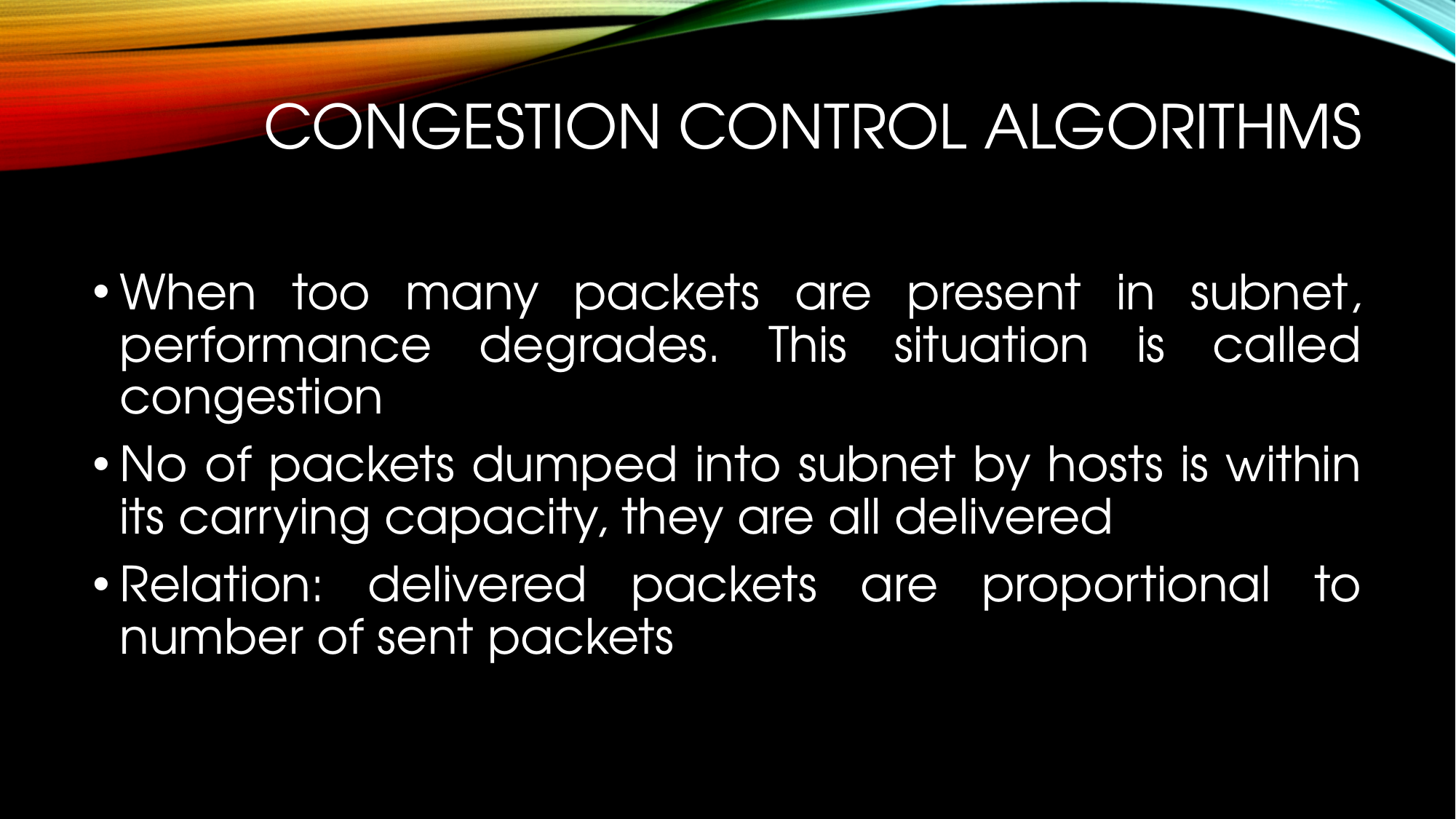

Congestion control algorithms
When too many packets are present in subnet, performance degrades. This situation is called congestion
No of packets dumped into subnet by hosts is within its carrying capacity, they are all delivered
Relation: delivered packets are proportional to number of sent packets